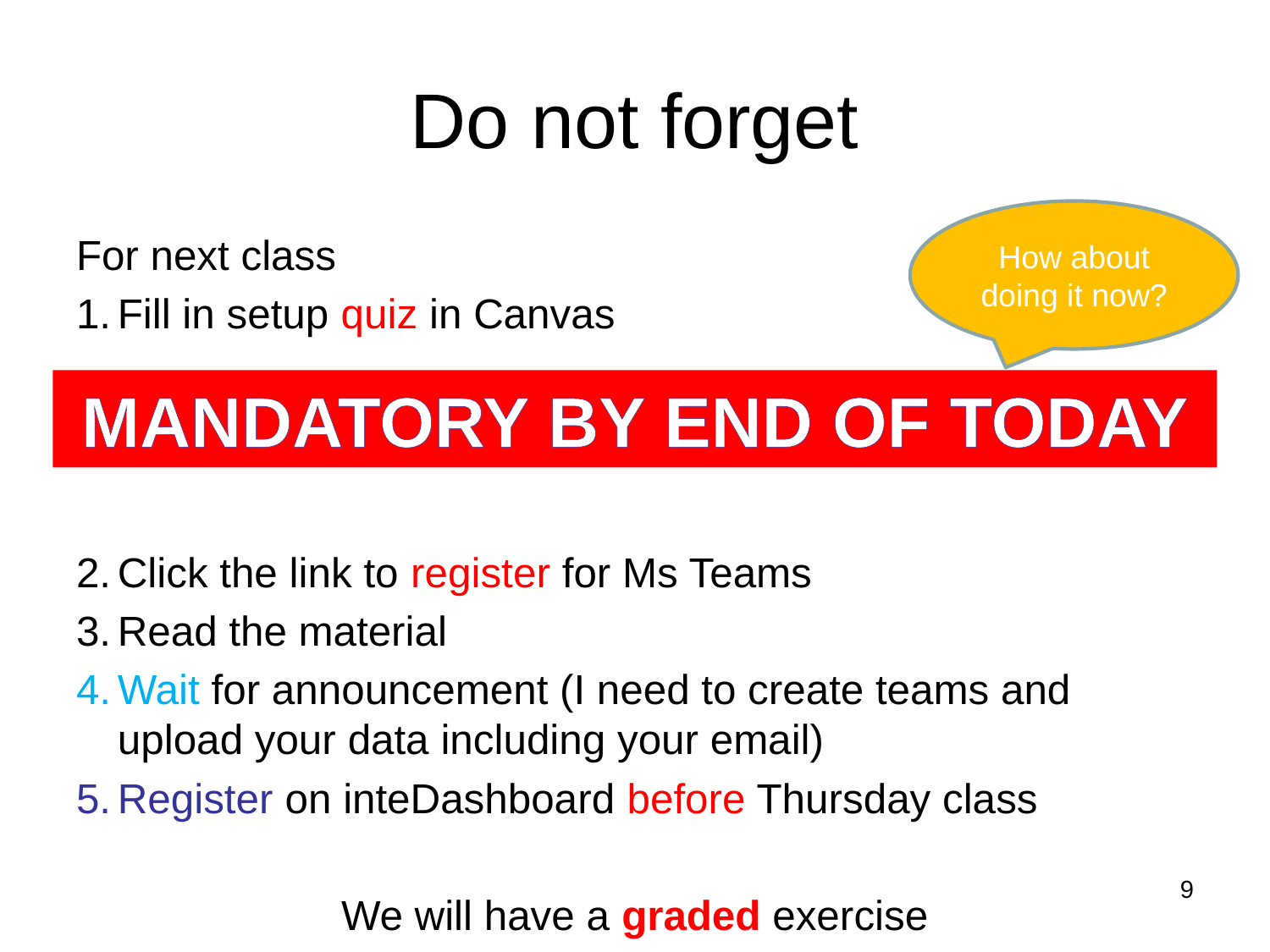

# Do not forget
How about doing it now?
For next class
Fill in setup quiz in Canvas
Click the link to register for Ms Teams
Read the material
Wait for announcement (I need to create teams and upload your data including your email)
Register on inteDashboard before Thursday class

We will have a graded exercise

MANDATORY BY END OF TODAY
9